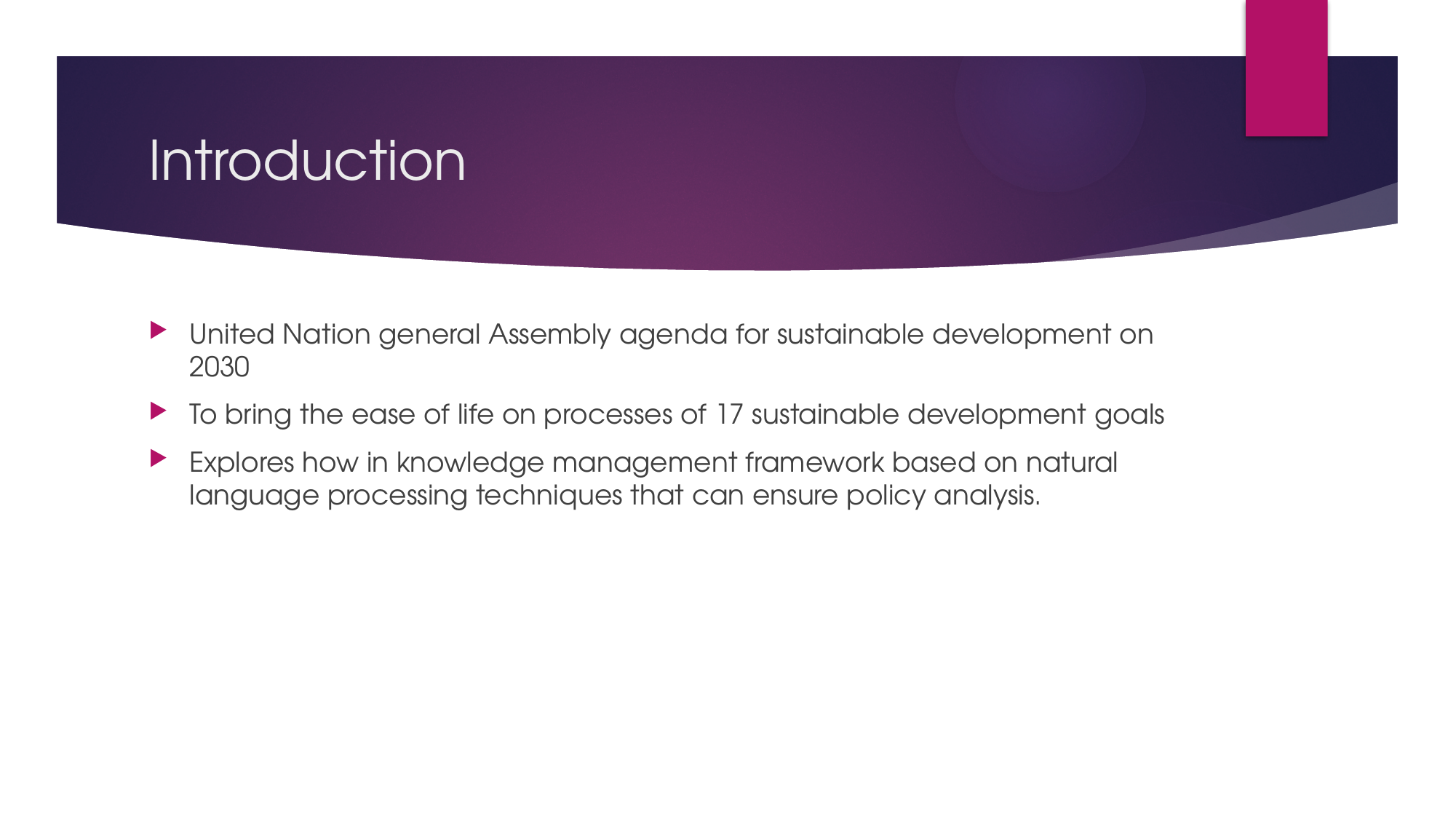

# Introduction
United Nation general Assembly agenda for sustainable development on 2030
To bring the ease of life on processes of 17 sustainable development goals
Explores how in knowledge management framework based on natural language processing techniques that can ensure policy analysis.